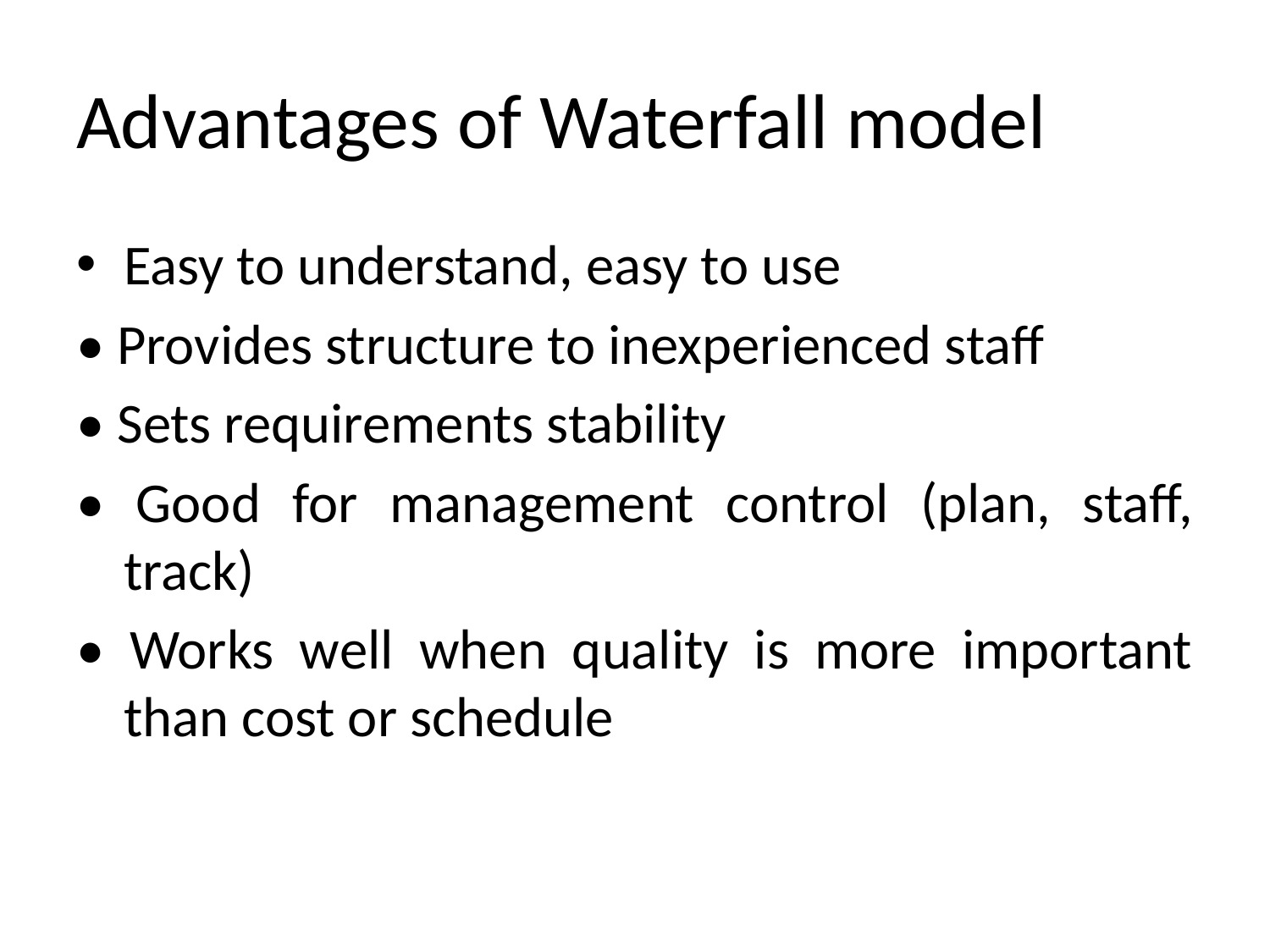

# Advantages of Waterfall model
Easy to understand, easy to use
• Provides structure to inexperienced staff
• Sets requirements stability
• Good for management control (plan, staff, track)
• Works well when quality is more important than cost or schedule